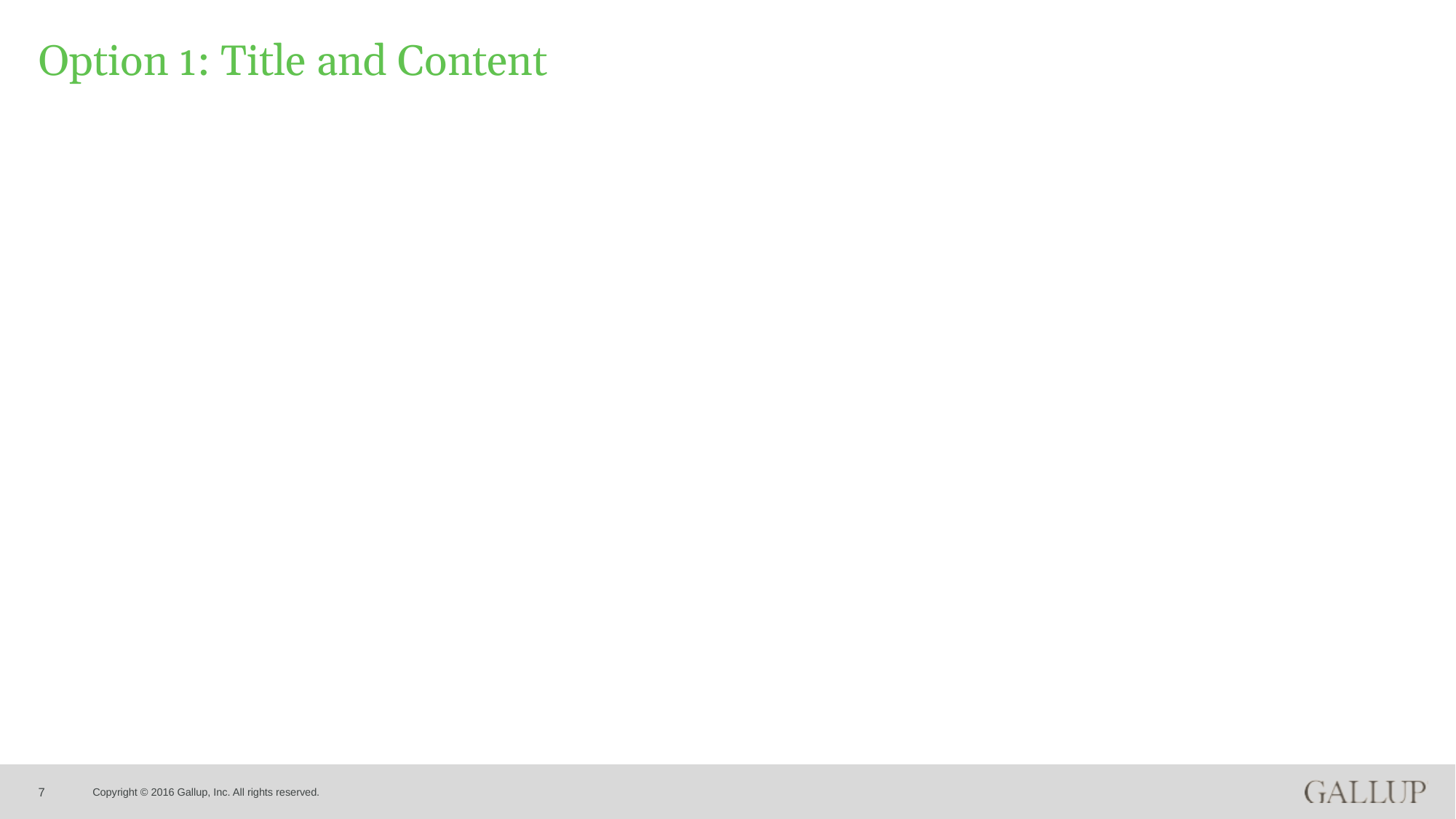

# Option 1: Title and Content

7
Copyright © 2016 Gallup, Inc. All rights reserved.